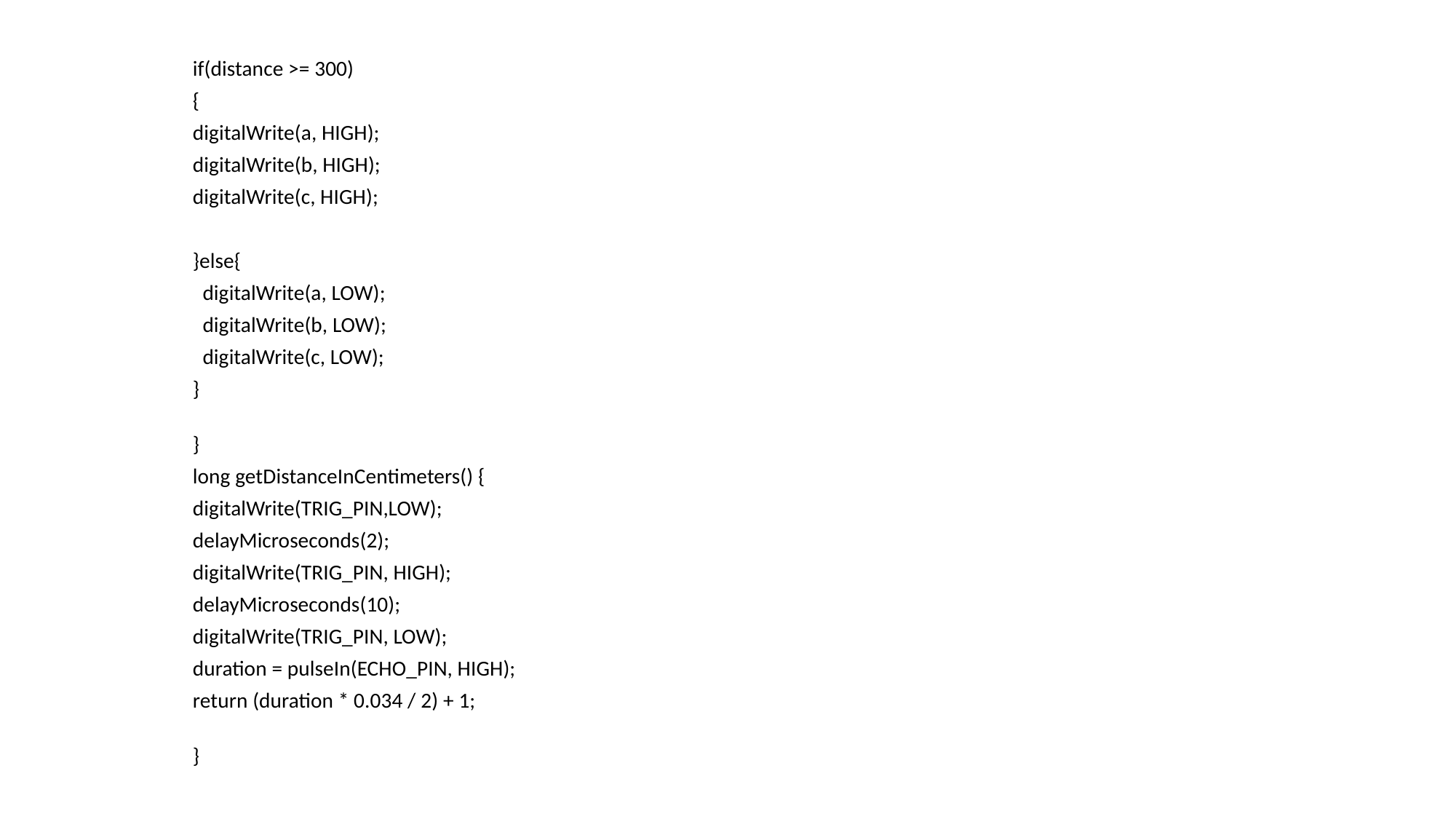

if(distance >= 300)
{
digitalWrite(a, HIGH);
digitalWrite(b, HIGH);
digitalWrite(c, HIGH);

}else{
  digitalWrite(a, LOW);
  digitalWrite(b, LOW);
  digitalWrite(c, LOW);
}
}
long getDistanceInCentimeters() {
digitalWrite(TRIG_PIN,LOW);
delayMicroseconds(2);
digitalWrite(TRIG_PIN, HIGH);
delayMicroseconds(10);
digitalWrite(TRIG_PIN, LOW);
duration = pulseIn(ECHO_PIN, HIGH);
return (duration * 0.034 / 2) + 1;
}